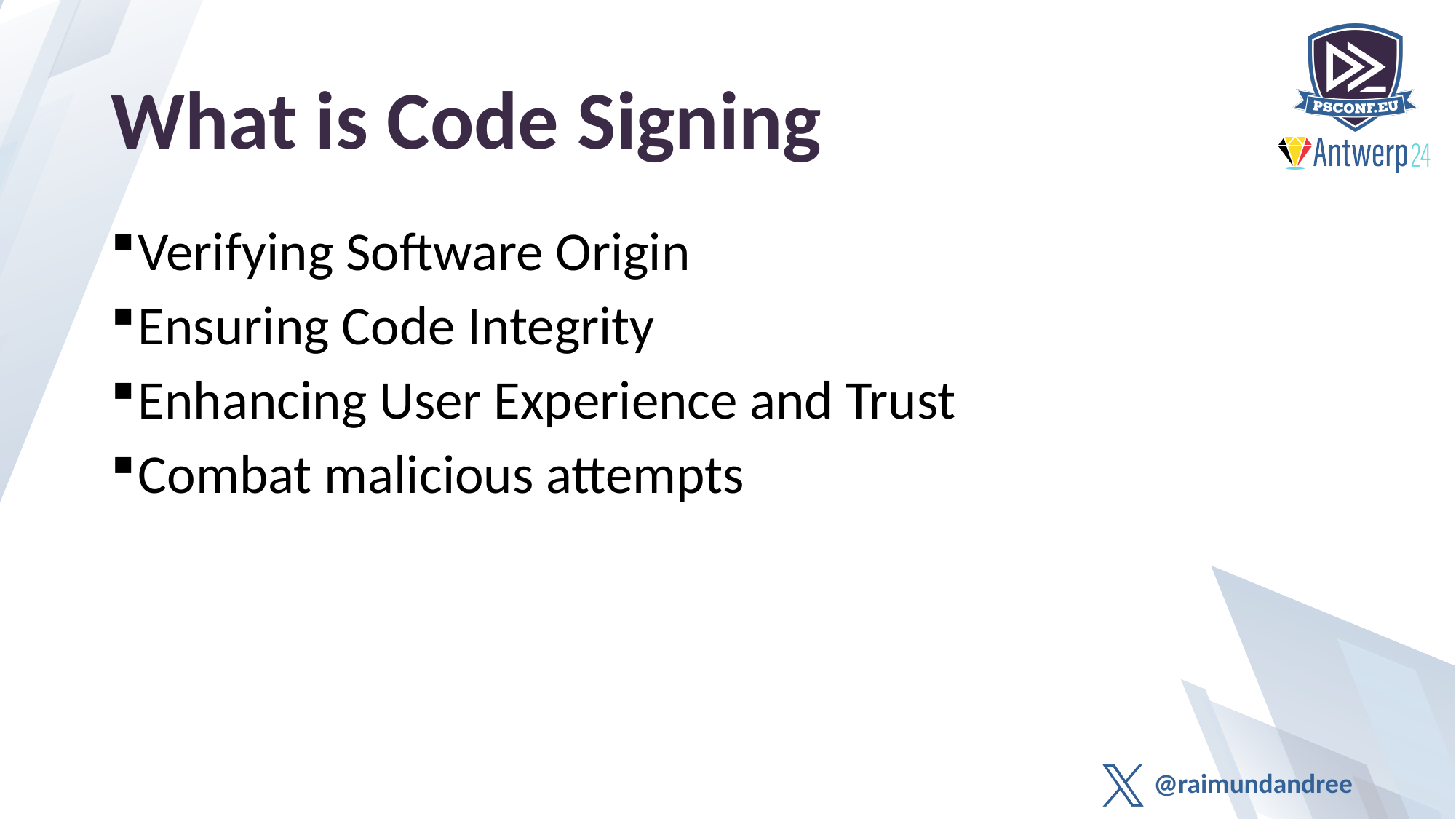

# What is Code Signing
Verifying Software Origin
Ensuring Code Integrity
Enhancing User Experience and Trust
Combat malicious attempts